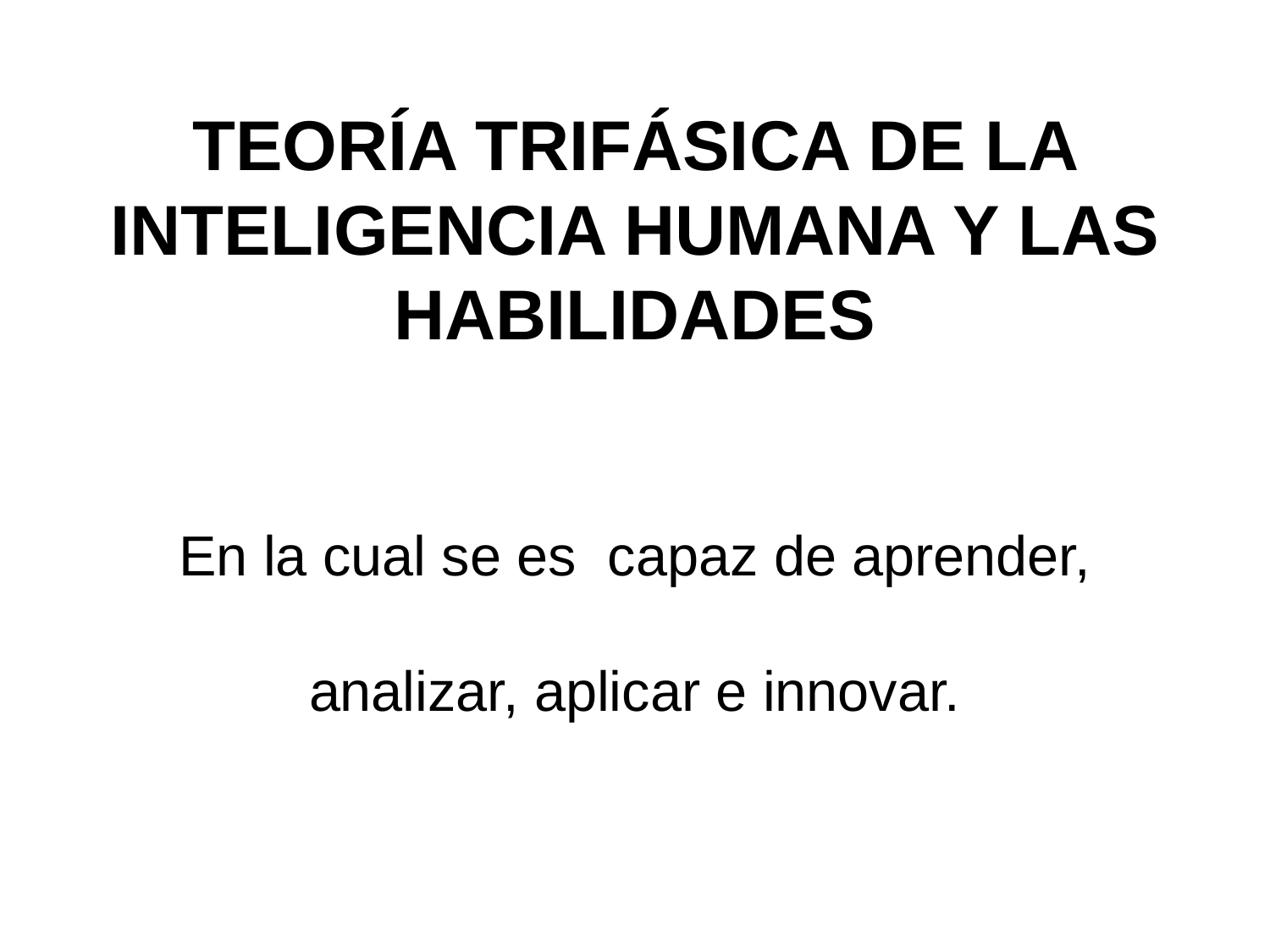

# TEORÍA TRIFÁSICA DE LA INTELIGENCIA HUMANA Y LAS HABILIDADES

En la cual se es  capaz de aprender, analizar, aplicar e innovar.